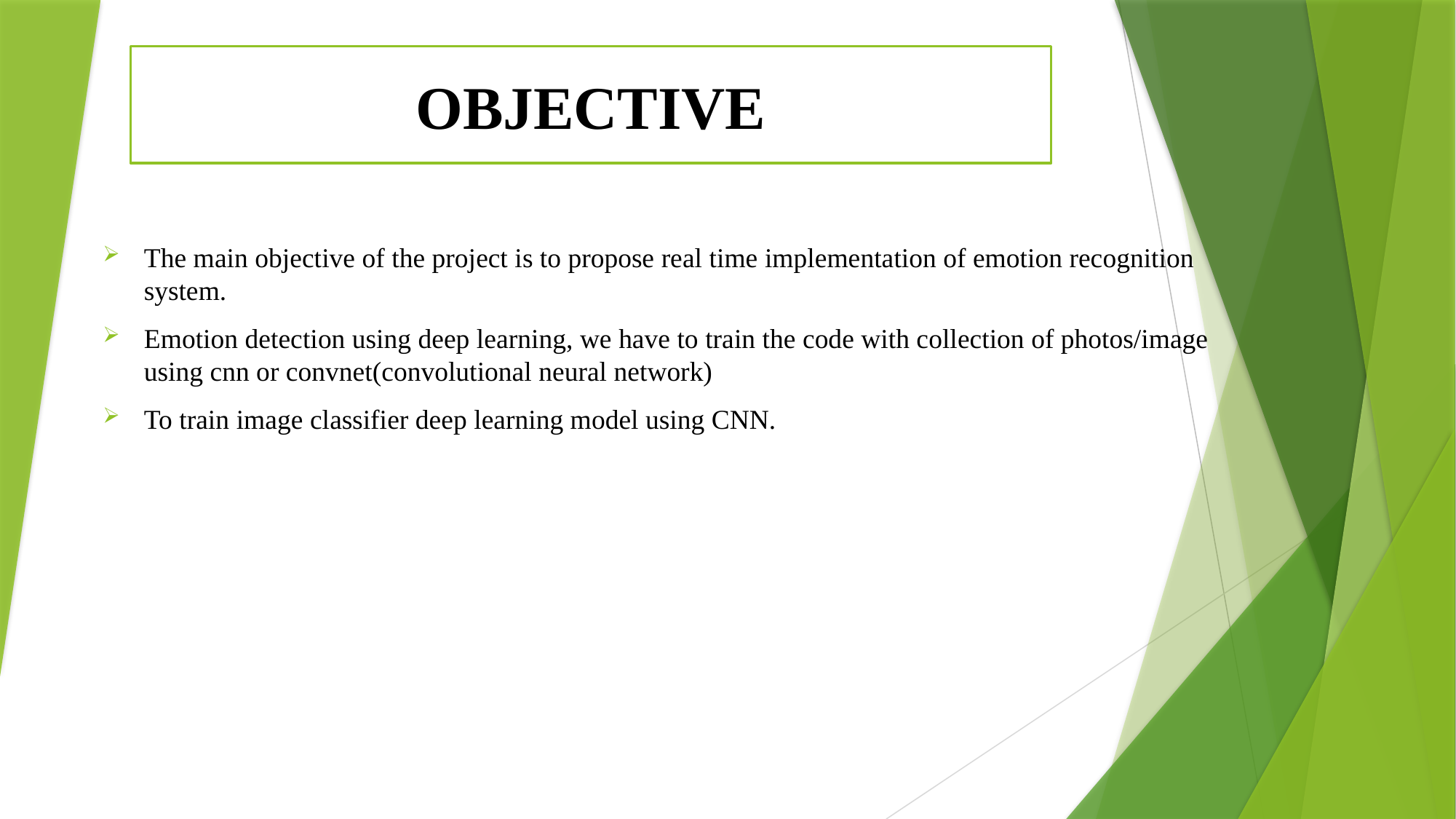

# OBJECTIVE
The main objective of the project is to propose real time implementation of emotion recognition system.
Emotion detection using deep learning, we have to train the code with collection of photos/image using cnn or convnet(convolutional neural network)
To train image classifier deep learning model using CNN.